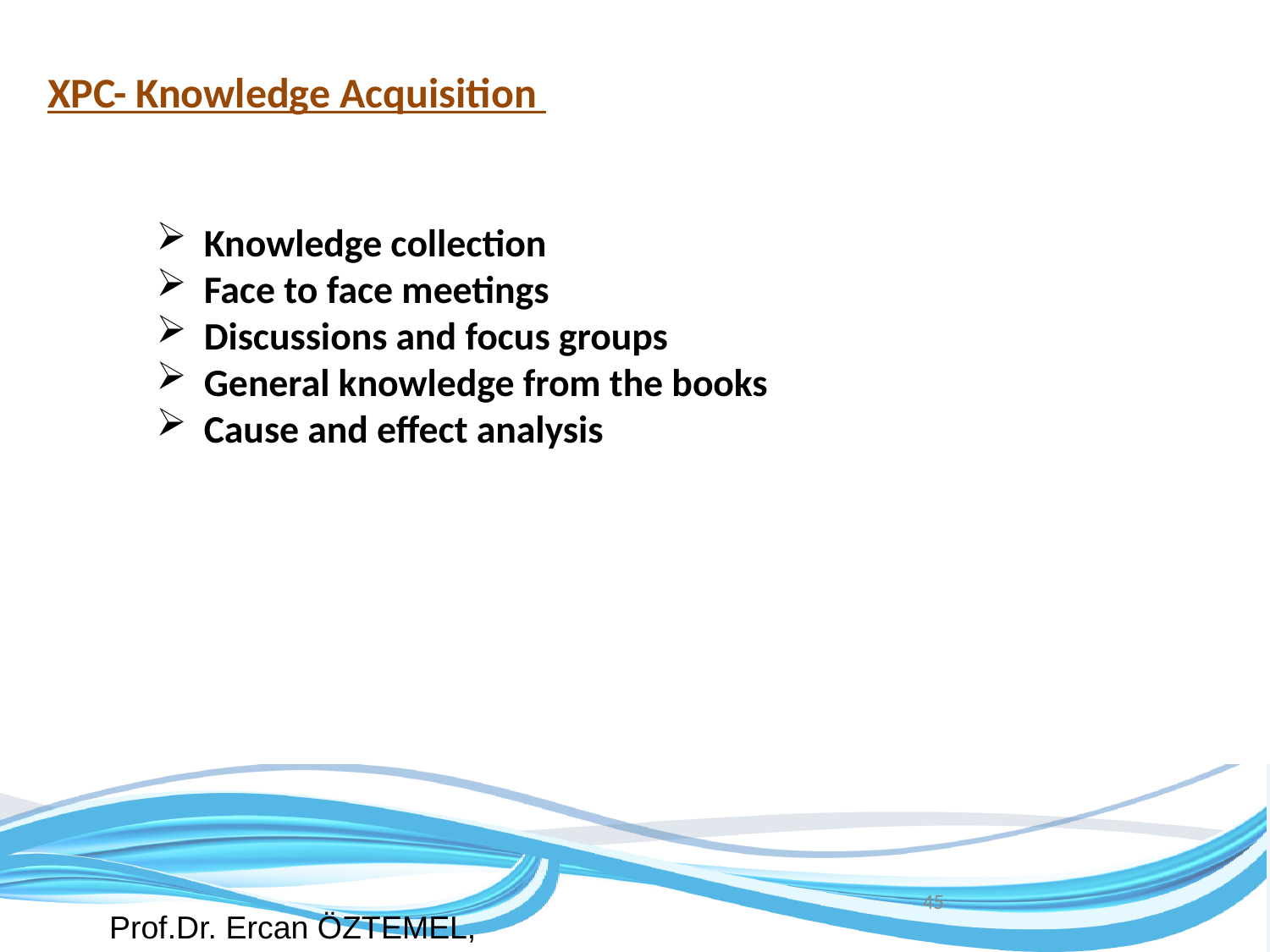

XPC- Knowledge Acquisition
Knowledge collection
Face to face meetings
Discussions and focus groups
General knowledge from the books
Cause and effect analysis
45